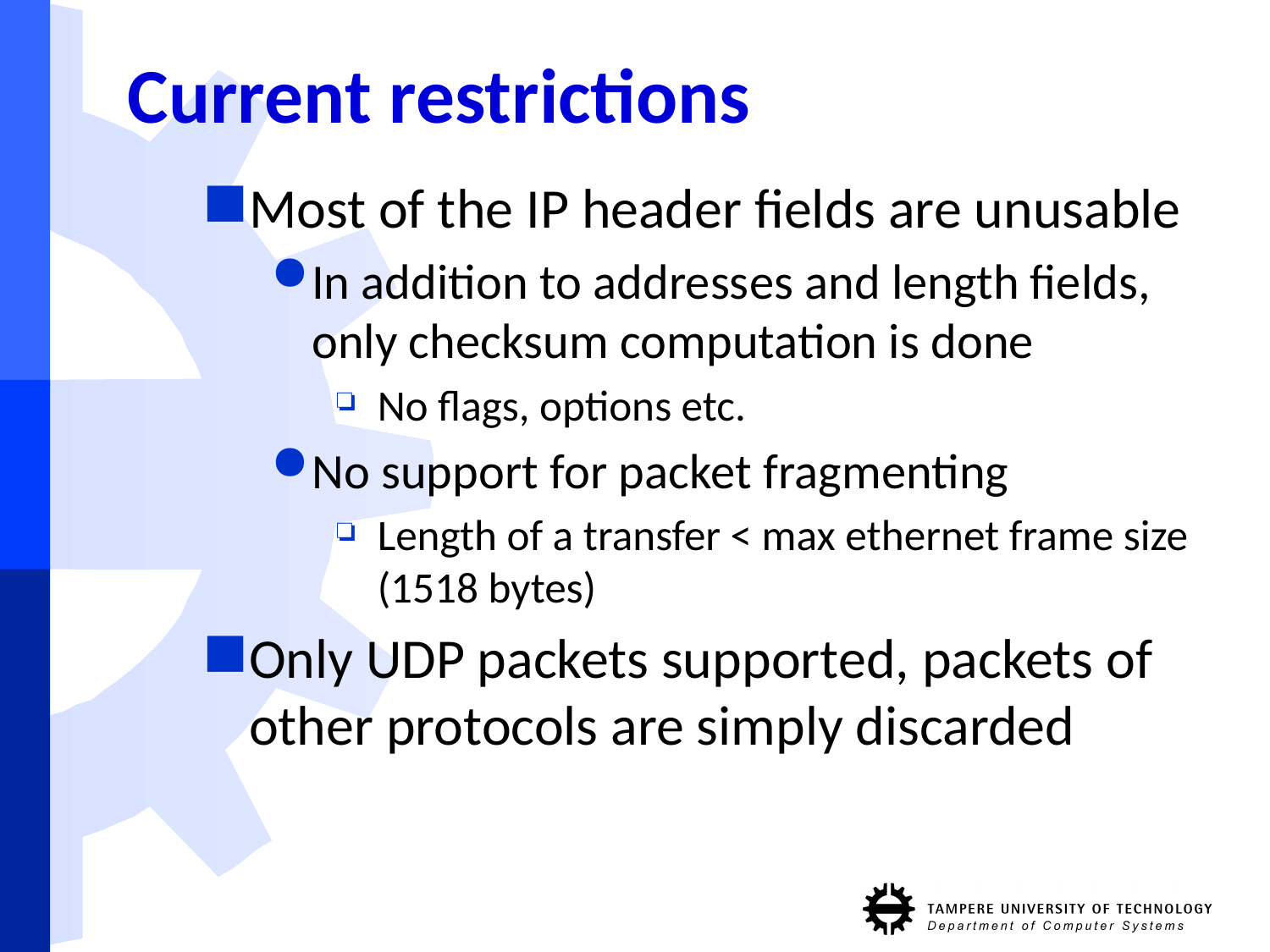

# Current restrictions
Most of the IP header fields are unusable
In addition to addresses and length fields, only checksum computation is done
No flags, options etc.
No support for packet fragmenting
Length of a transfer < max ethernet frame size (1518 bytes)
Only UDP packets supported, packets of other protocols are simply discarded